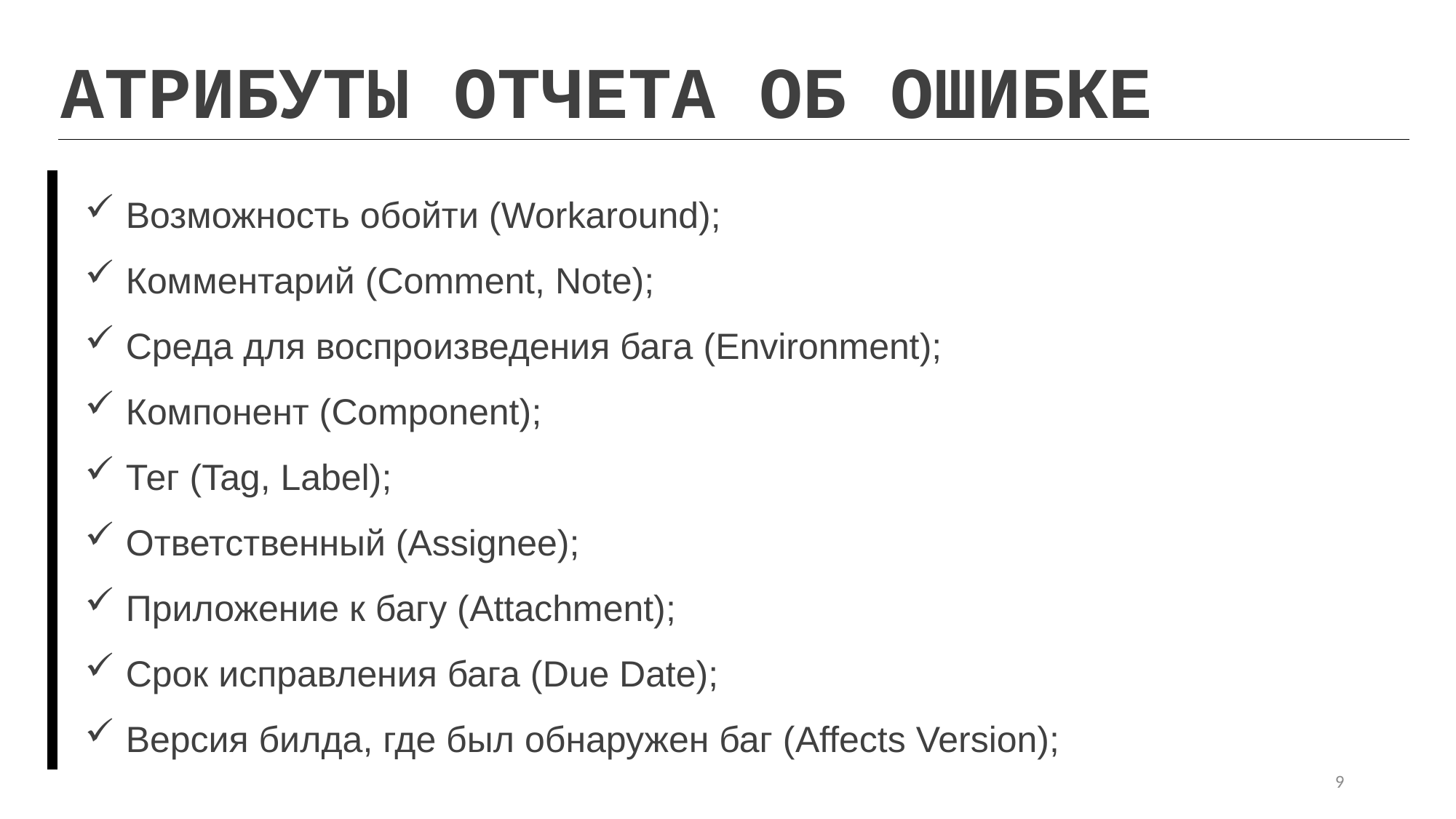

АТРИБУТЫ ОТЧЕТА ОБ ОШИБКЕ
Возможность обойти (Workaround);
Комментарий (Comment, Note);
Среда для воспроизведения бага (Environment);
Компонент (Component);
Тег (Tag, Label);
Ответственный (Assignee);
Приложение к багу (Attachment);
Срок исправления бага (Due Date);
Версия билда, где был обнаружен баг (Affects Version);

9